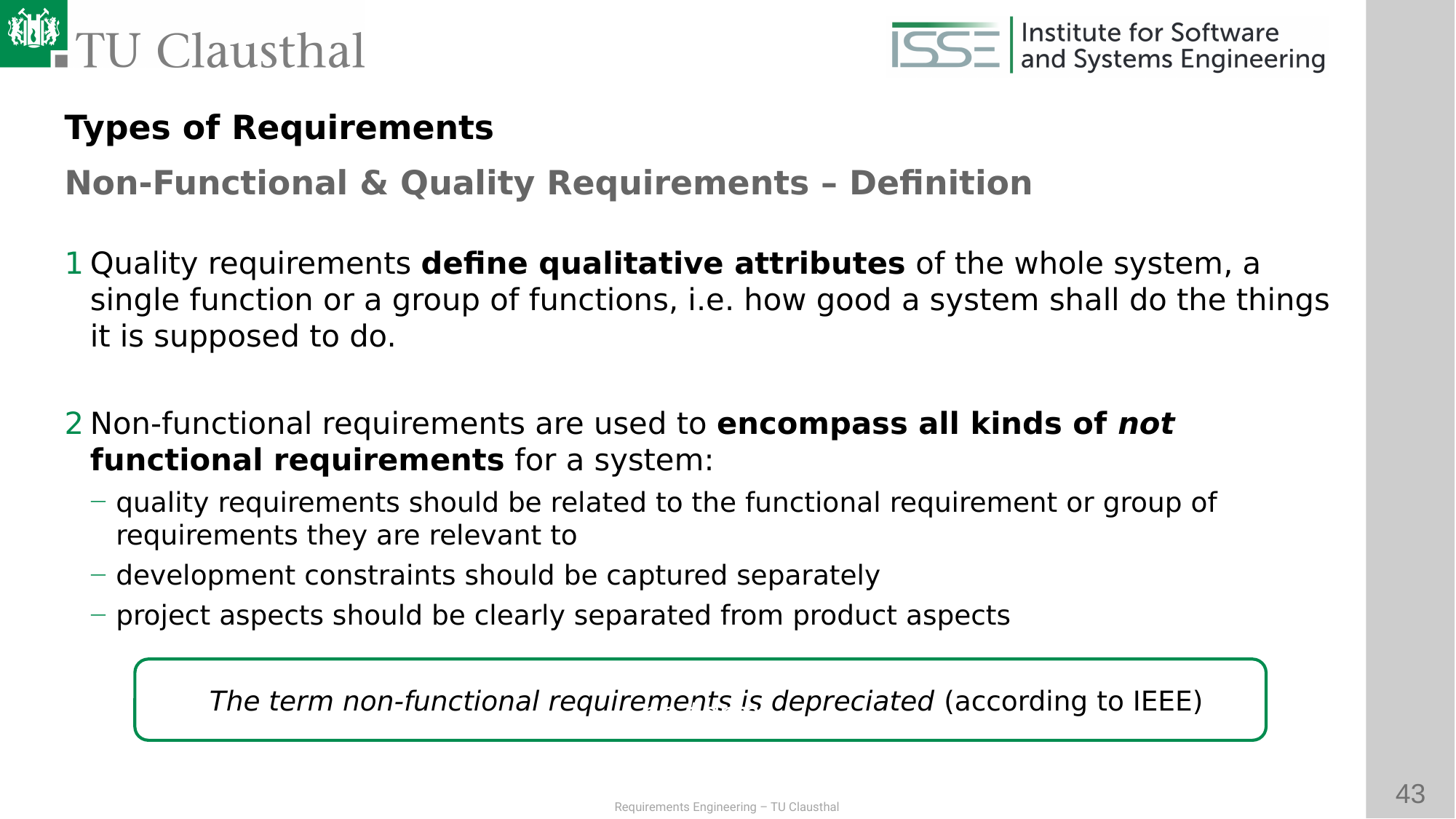

Types of Requirements
Non-Functional & Quality Requirements – Definition

Quality requirements define qualitative attributes of the whole system, a single function or a group of functions, i.e. how good a system shall do the things it is supposed to do.
Non-functional requirements are used to encompass all kinds of not functional requirements for a system:
quality requirements should be related to the functional requirement or group of requirements they are relevant to
development constraints should be captured separately
project aspects should be clearly separated from product aspects

he term
The term non-functional requirements is depreciated (according to IEEE)